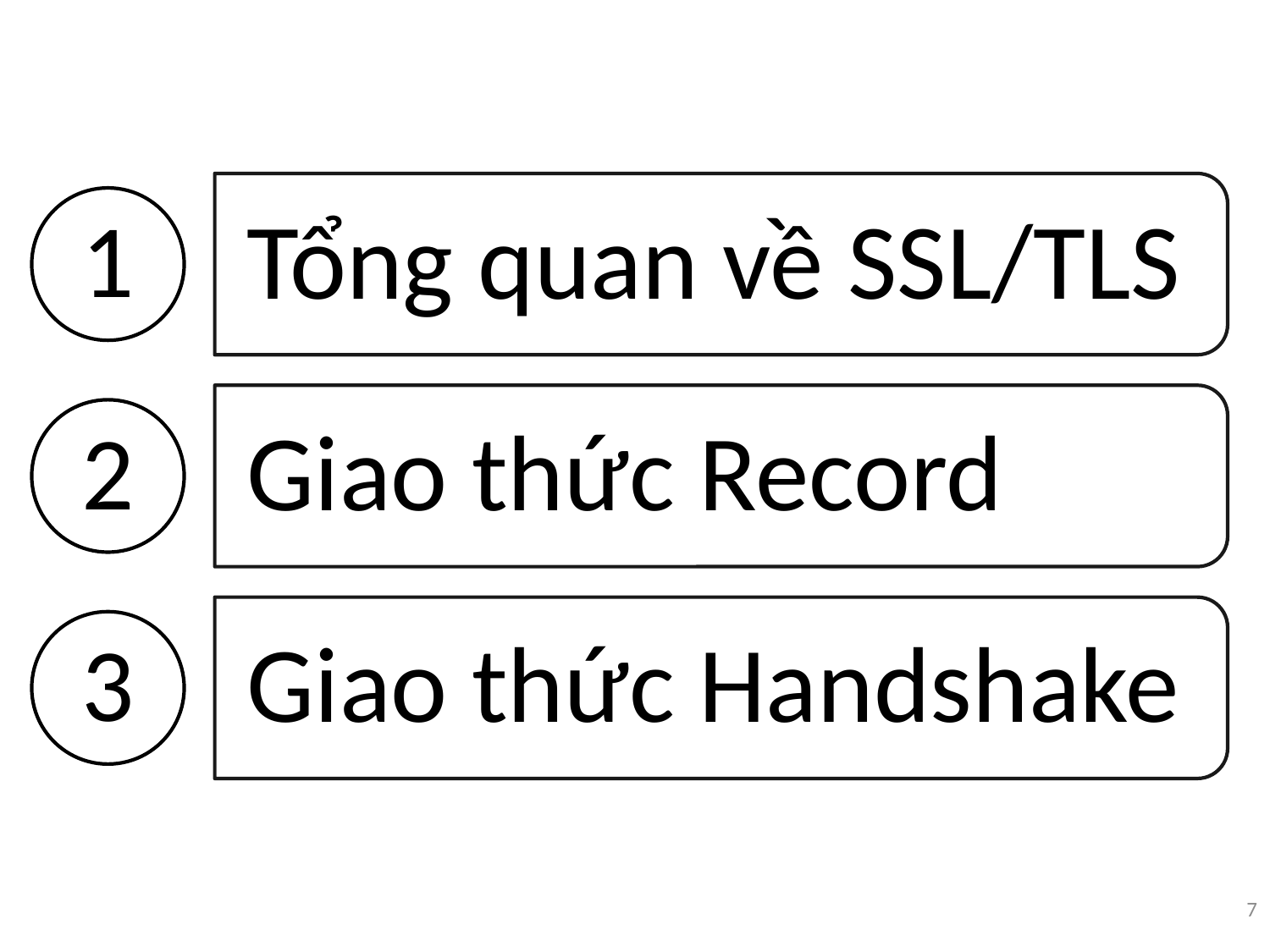

Tổng quan về SSL/TLS
1
Giao thức Record
2
Giao thức Handshake
3
7